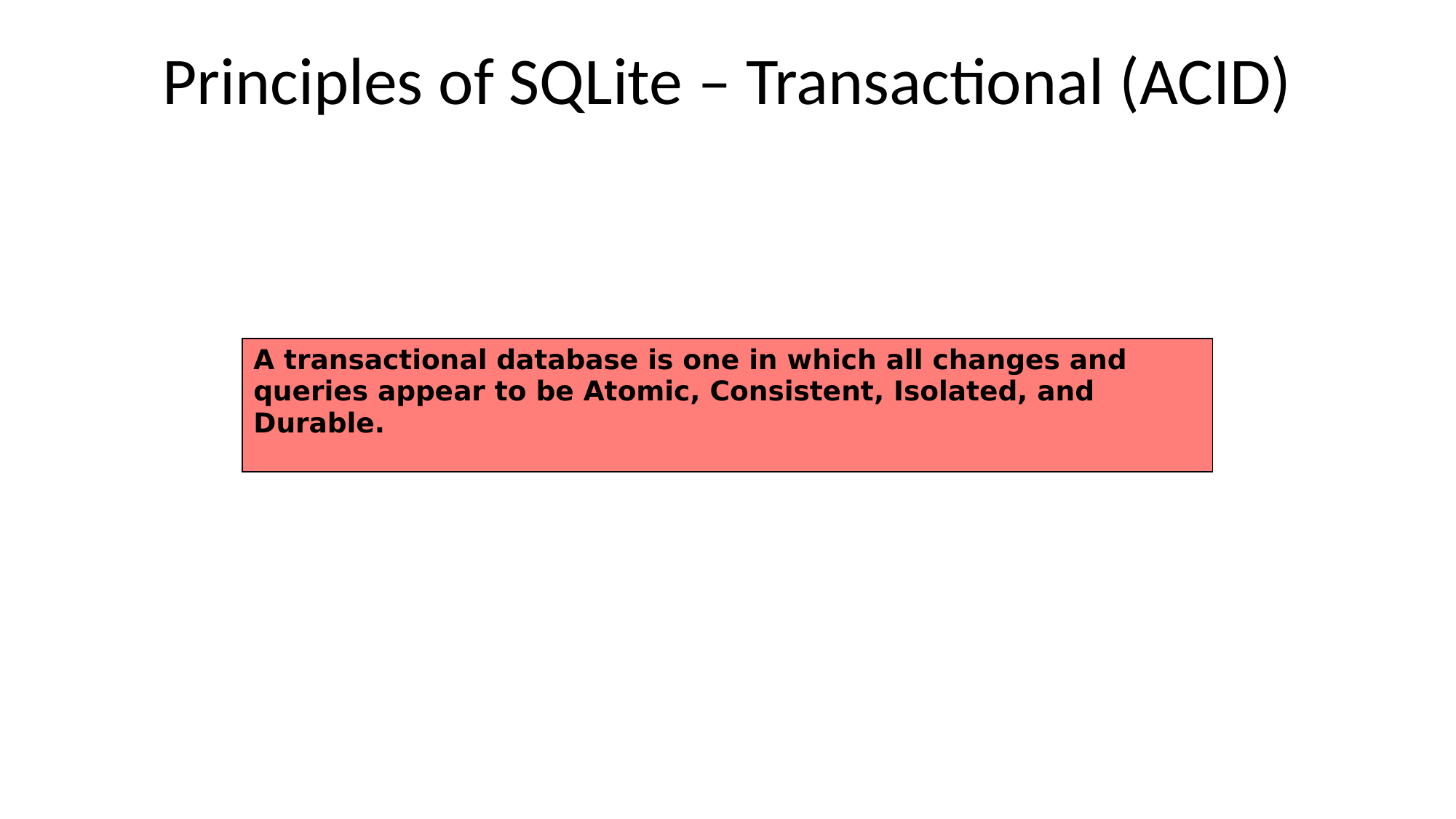

# Principles of SQLite – Transactional (ACID)
| A transactional database is one in which all changes and queries appear to be Atomic, Consistent, Isolated, and Durable. |
| --- |